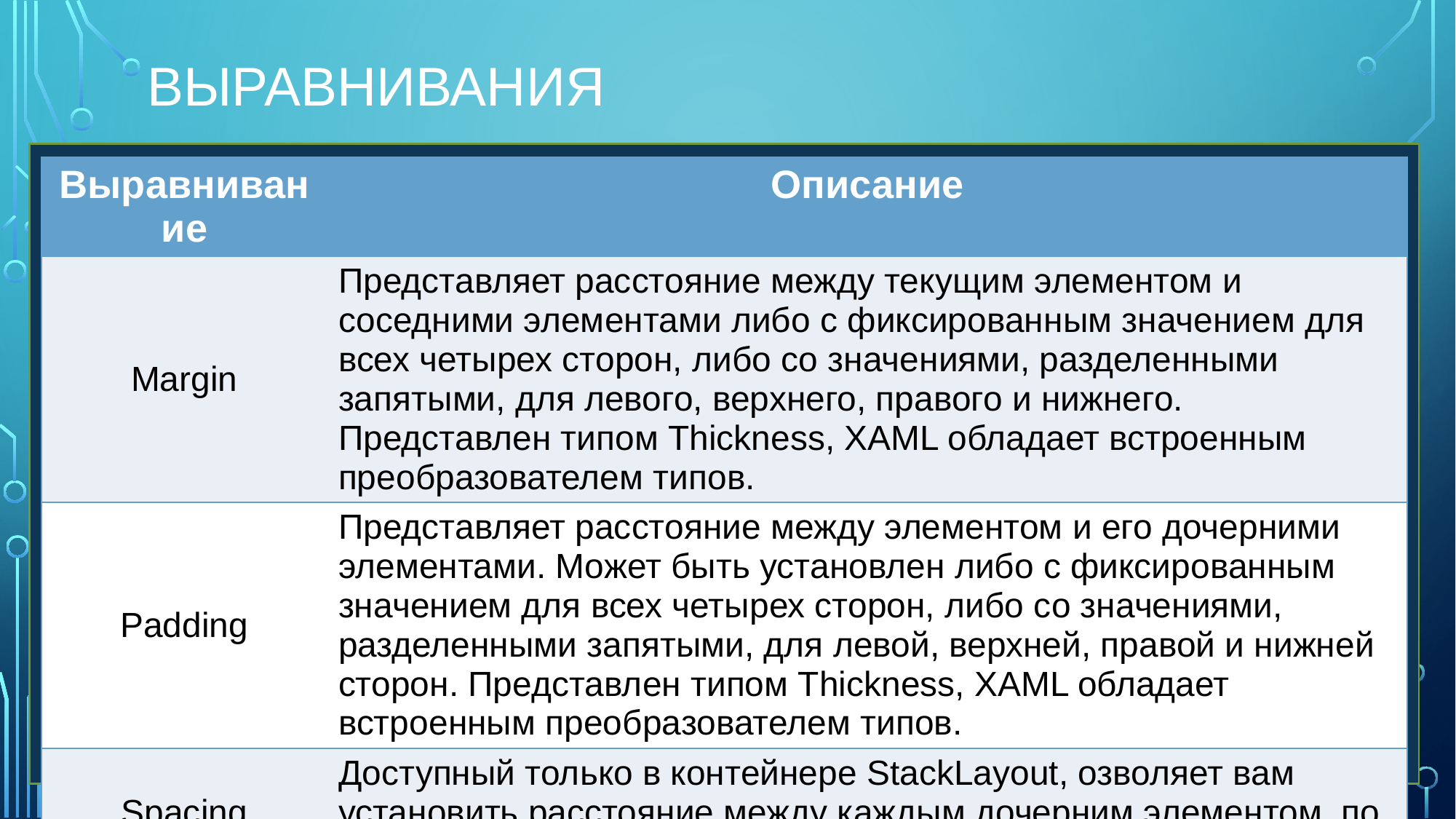

# выравнивания

| Выравнивание | Описание |
| --- | --- |
| Margin | Представляет расстояние между текущим элементом и соседними элементами либо с фиксированным значением для всех четырех сторон, либо со значениями, разделенными запятыми, для левого, верхнего, правого и нижнего. Представлен типом Thickness, XAML обладает встроенным преобразователем типов. |
| Padding | Представляет расстояние между элементом и его дочерними элементами. Может быть установлен либо с фиксированным значением для всех четырех сторон, либо со значениями, разделенными запятыми, для левой, верхней, правой и нижней сторон. Представлен типом Thickness, XAML обладает встроенным преобразователем типов. |
| Spacing | Доступный только в контейнере StackLayout, озволяет вам установить расстояние между каждым дочерним элементом, по умолчанию 6,0. |